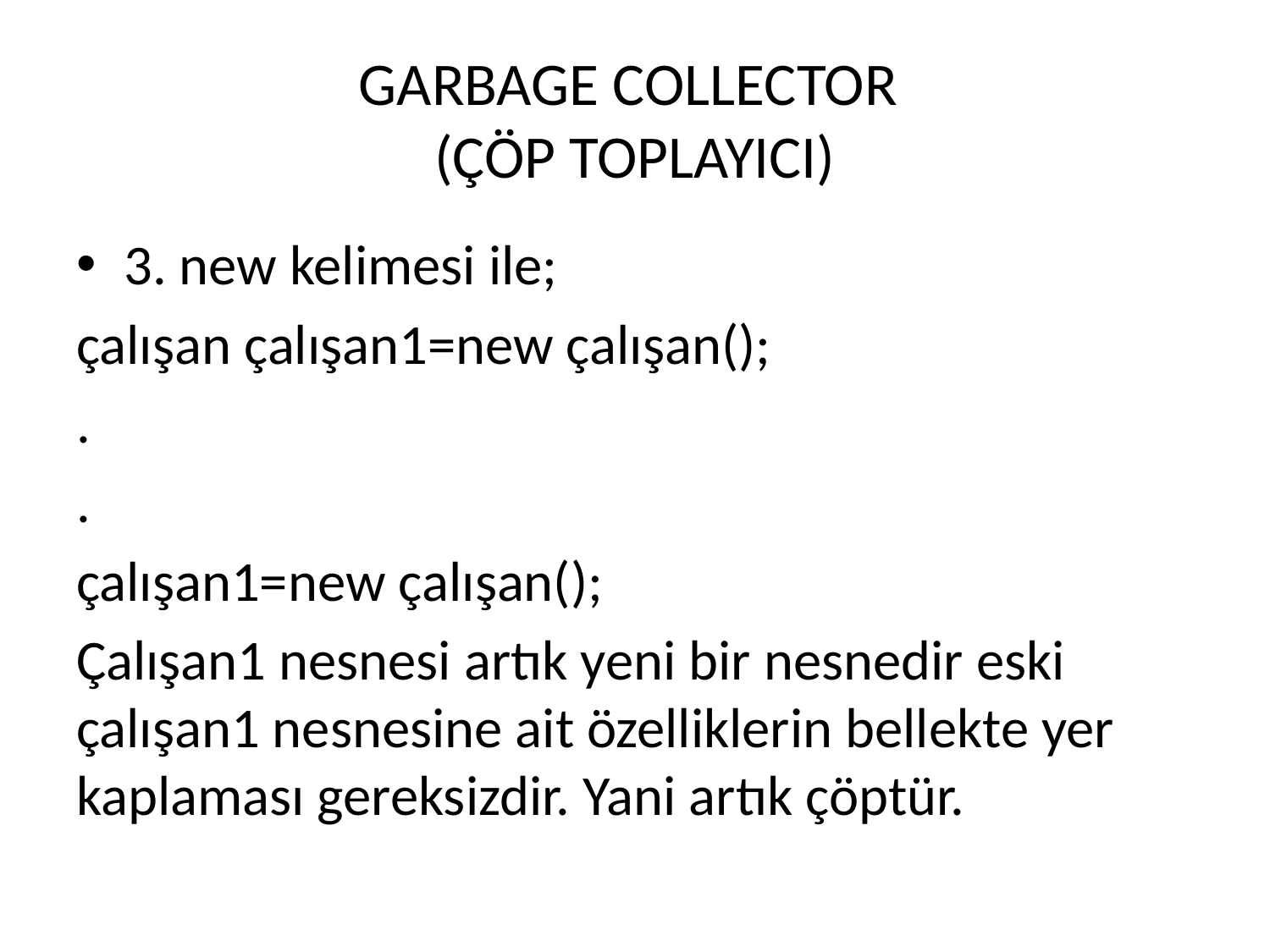

# GARBAGE COLLECTOR (ÇÖP TOPLAYICI)
3. new kelimesi ile;
çalışan çalışan1=new çalışan();
.
.
çalışan1=new çalışan();
Çalışan1 nesnesi artık yeni bir nesnedir eski çalışan1 nesnesine ait özelliklerin bellekte yer kaplaması gereksizdir. Yani artık çöptür.